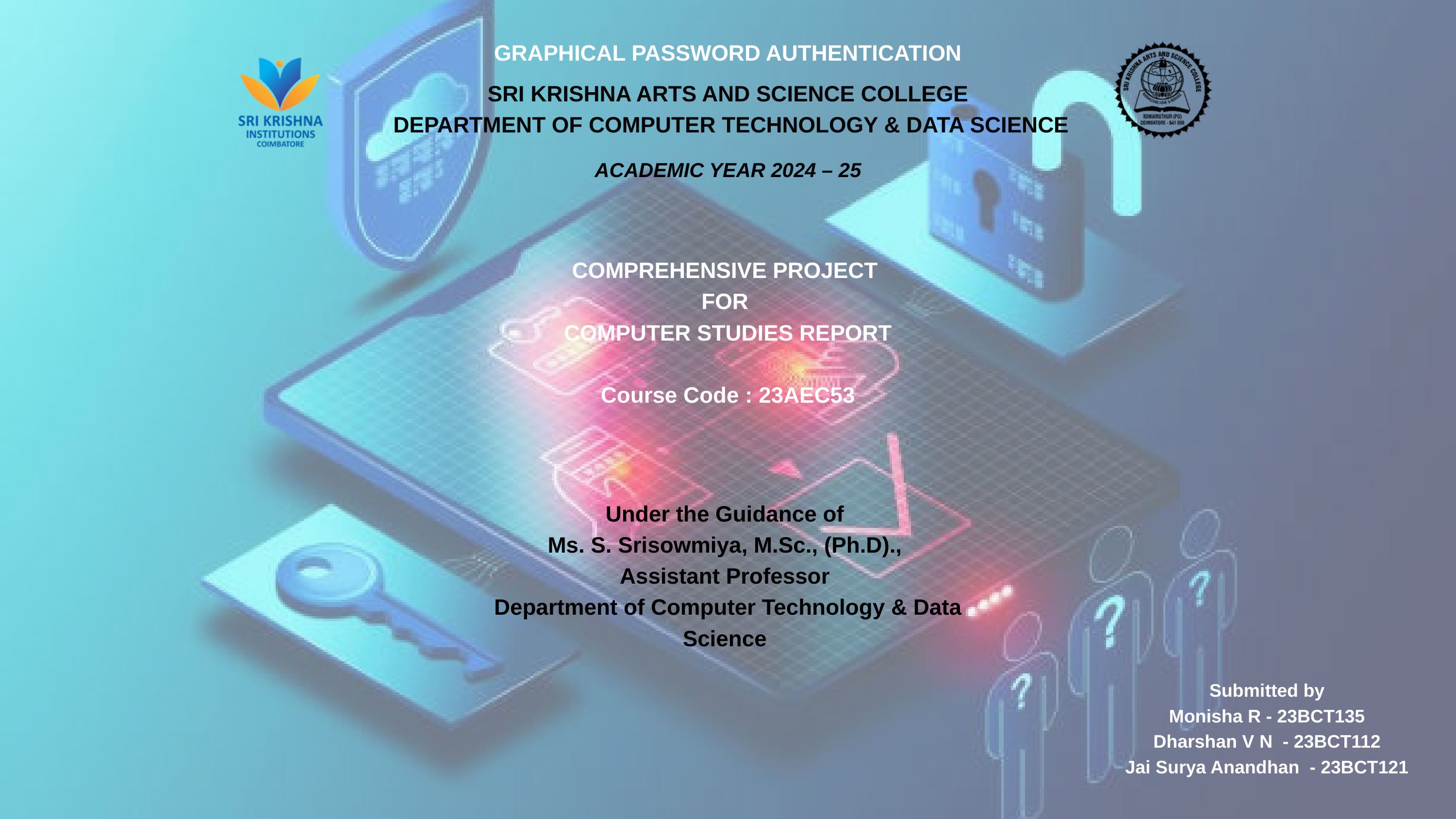

GRAPHICAL PASSWORD AUTHENTICATION

SRI KRISHNA ARTS AND SCIENCE COLLEGE
 DEPARTMENT OF COMPUTER TECHNOLOGY & DATA SCIENCE
ACADEMIC YEAR 2024 – 25
COMPREHENSIVE PROJECT
FOR
COMPUTER STUDIES REPORT

Course Code : 23AEC53
Under the Guidance of
Ms. S. Srisowmiya, M.Sc., (Ph.D).,
Assistant Professor
Department of Computer Technology & Data Science
Submitted by
Monisha R - 23BCT135
Dharshan V N  - 23BCT112
Jai Surya Anandhan  - 23BCT121